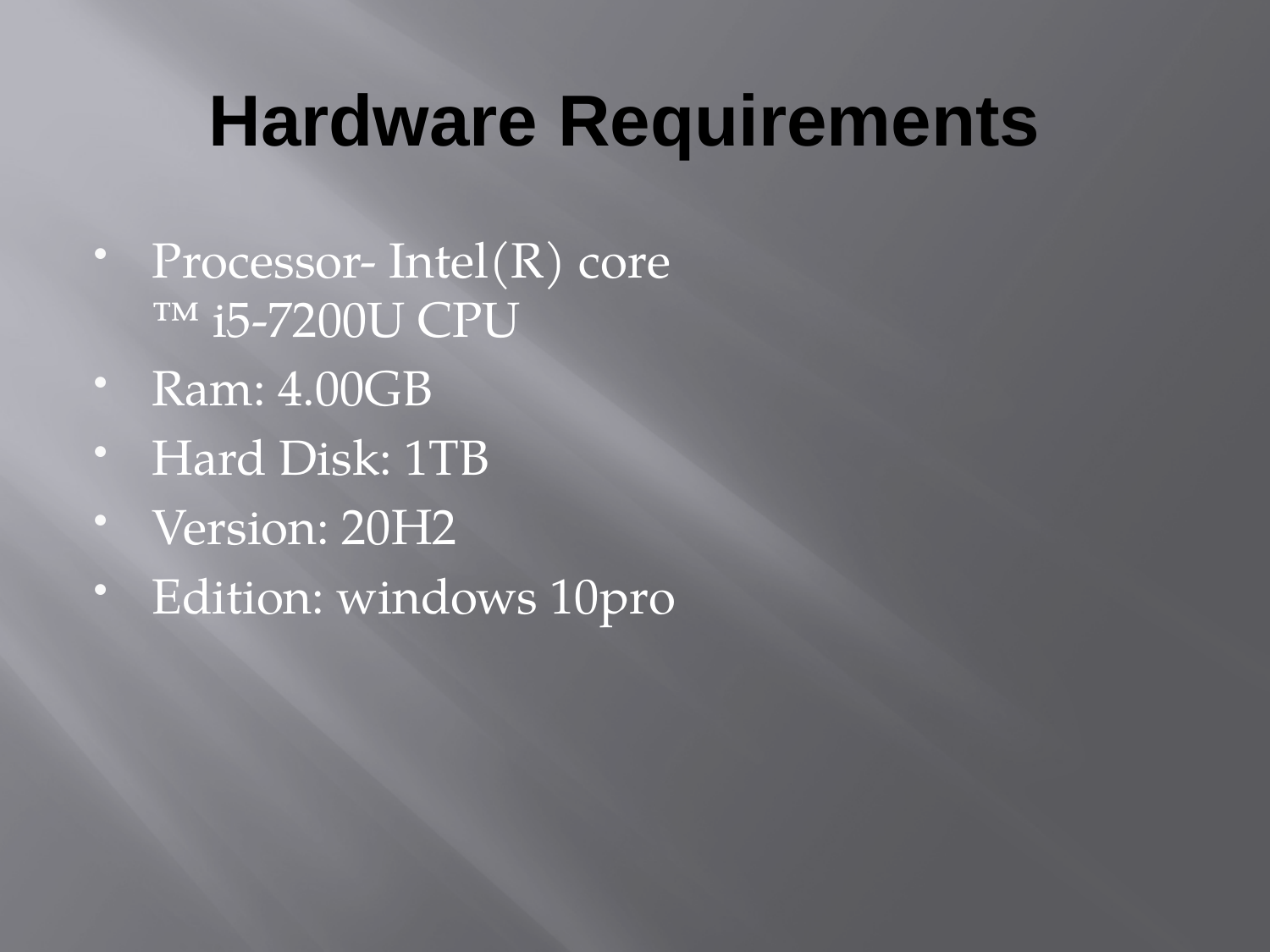

# Hardware Requirements
Processor- Intel(R) core
™ i5-7200U CPU
Ram: 4.00GB
Hard Disk: 1TB
Version: 20H2
Edition: windows 10pro